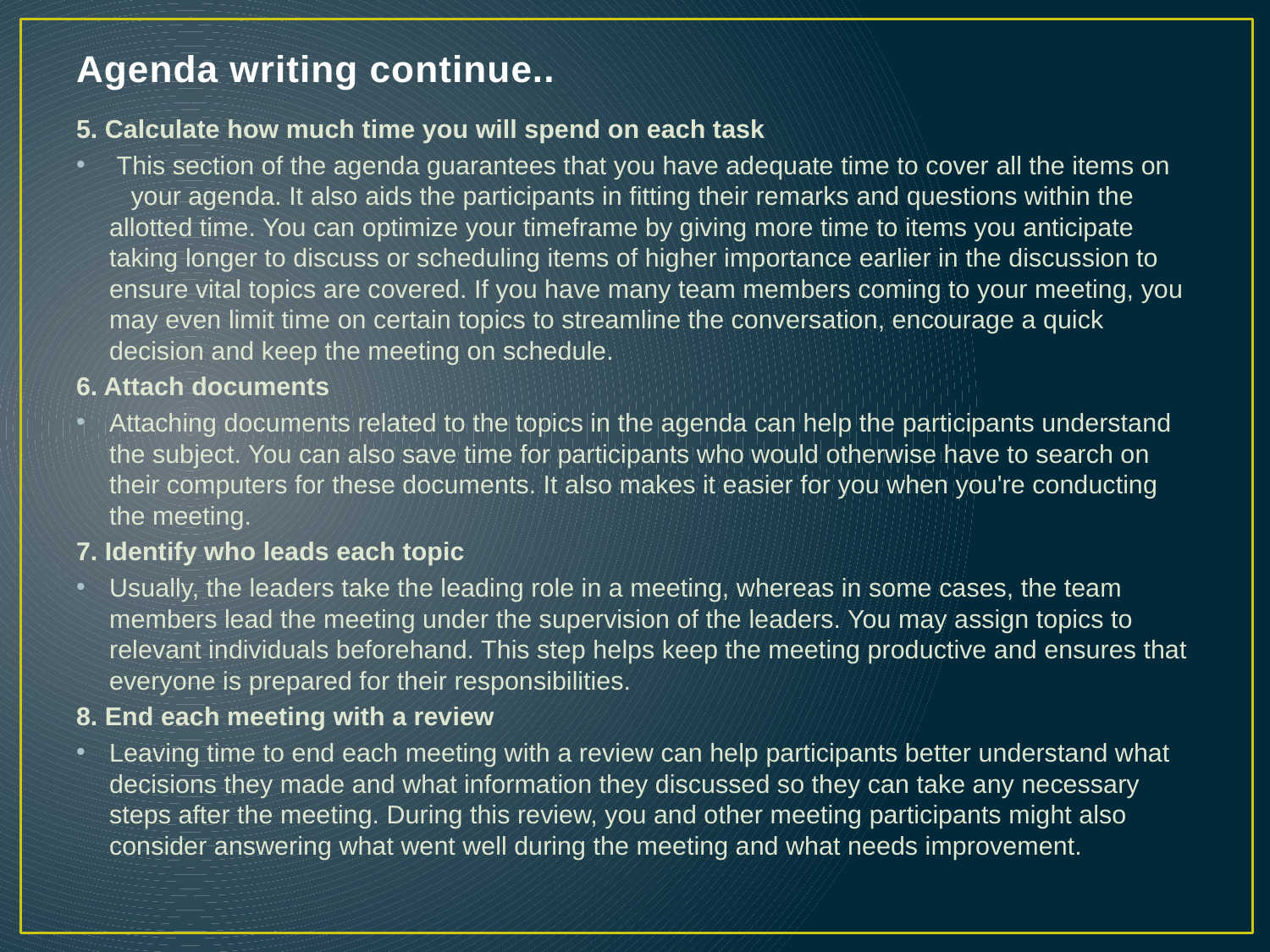

# Agenda writing continue..
5. Calculate how much time you will spend on each task
 This section of the agenda guarantees that you have adequate time to cover all the items on       your agenda. It also aids the participants in fitting their remarks and questions within the allotted time. You can optimize your timeframe by giving more time to items you anticipate taking longer to discuss or scheduling items of higher importance earlier in the discussion to ensure vital topics are covered. If you have many team members coming to your meeting, you may even limit time on certain topics to streamline the conversation, encourage a quick decision and keep the meeting on schedule.
6. Attach documents
Attaching documents related to the topics in the agenda can help the participants understand the subject. You can also save time for participants who would otherwise have to search on their computers for these documents. It also makes it easier for you when you're conducting the meeting.
7. Identify who leads each topic
Usually, the leaders take the leading role in a meeting, whereas in some cases, the team members lead the meeting under the supervision of the leaders. You may assign topics to relevant individuals beforehand. This step helps keep the meeting productive and ensures that everyone is prepared for their responsibilities.
8. End each meeting with a review
Leaving time to end each meeting with a review can help participants better understand what decisions they made and what information they discussed so they can take any necessary steps after the meeting. During this review, you and other meeting participants might also consider answering what went well during the meeting and what needs improvement.